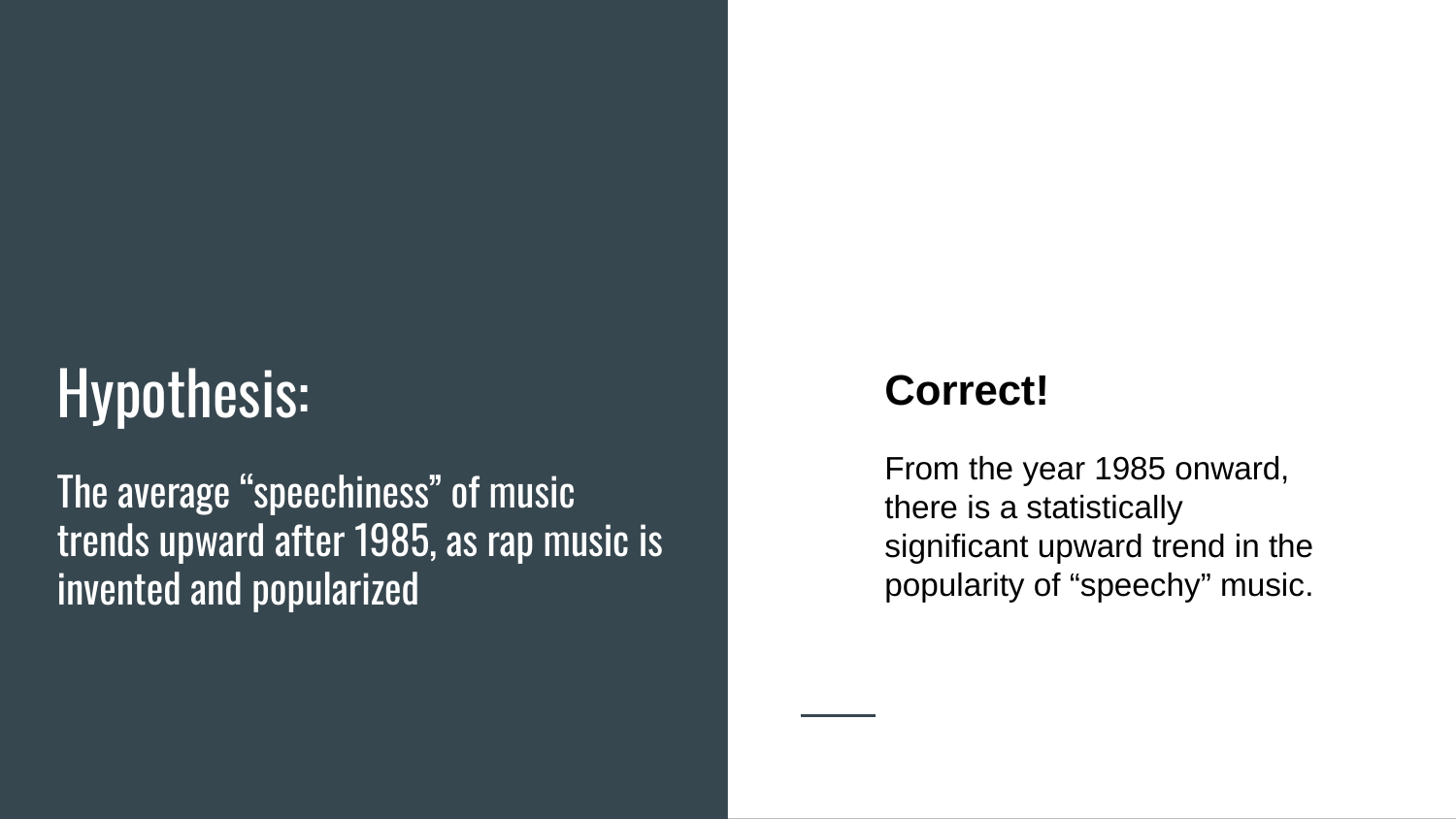

# Hypothesis:
Correct!

From the year 1985 onward, there is a statistically significant upward trend in the popularity of “speechy” music.
The average “speechiness” of music trends upward after 1985, as rap music is invented and popularized